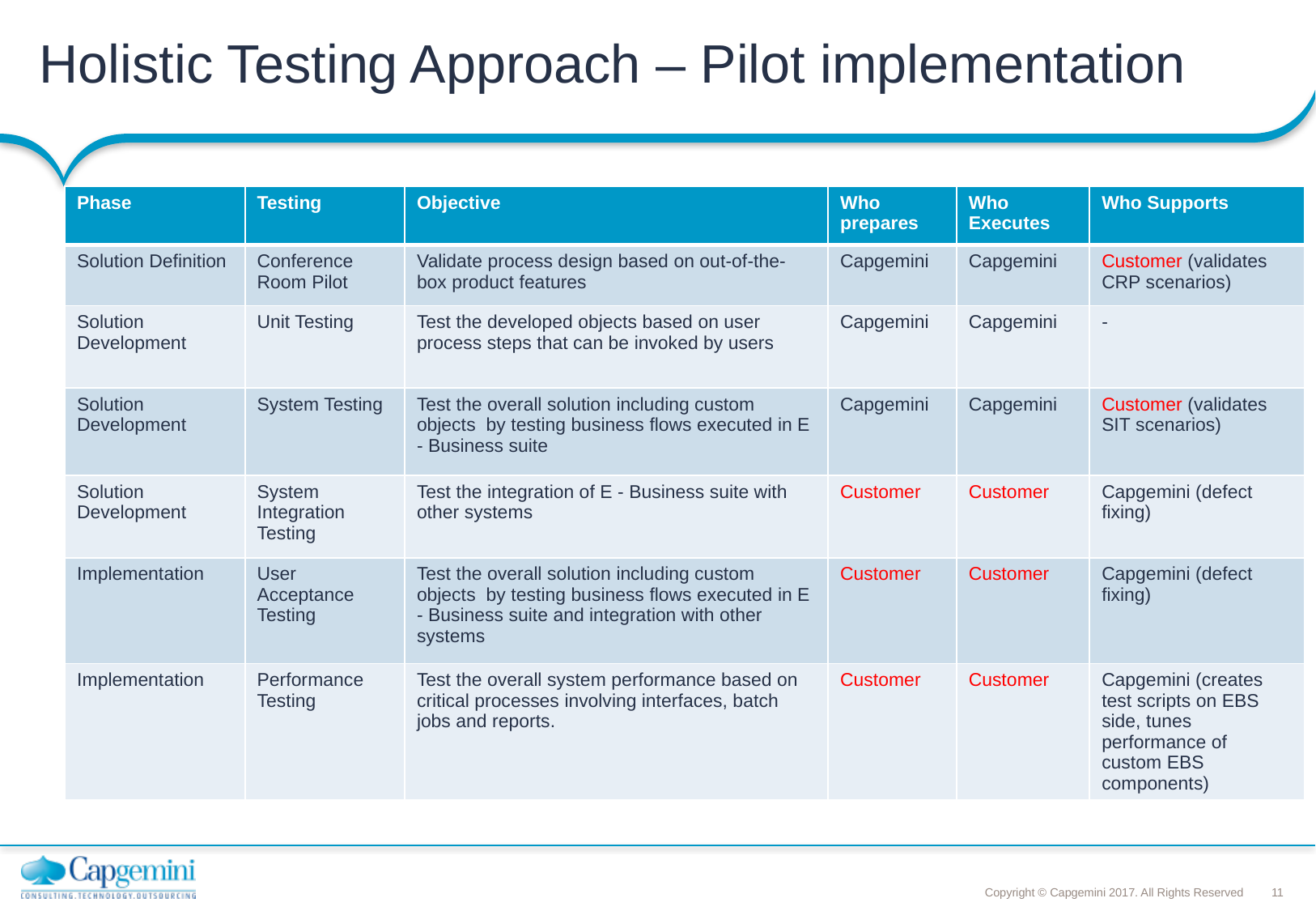

# Holistic Testing Approach – Pilot implementation
| Phase | Testing | Objective | Who prepares | Who Executes | Who Supports |
| --- | --- | --- | --- | --- | --- |
| Solution Definition | Conference Room Pilot | Validate process design based on out-of-the-box product features | Capgemini | Capgemini | Customer (validates CRP scenarios) |
| Solution Development | Unit Testing | Test the developed objects based on user process steps that can be invoked by users | Capgemini | Capgemini | - |
| Solution Development | System Testing | Test the overall solution including custom objects by testing business flows executed in E - Business suite | Capgemini | Capgemini | Customer (validates SIT scenarios) |
| Solution Development | System Integration Testing | Test the integration of E - Business suite with other systems | Customer | Customer | Capgemini (defect fixing) |
| Implementation | User Acceptance Testing | Test the overall solution including custom objects by testing business flows executed in E - Business suite and integration with other systems | Customer | Customer | Capgemini (defect fixing) |
| Implementation | Performance Testing | Test the overall system performance based on critical processes involving interfaces, batch jobs and reports. | Customer | Customer | Capgemini (creates test scripts on EBS side, tunes performance of custom EBS components) |